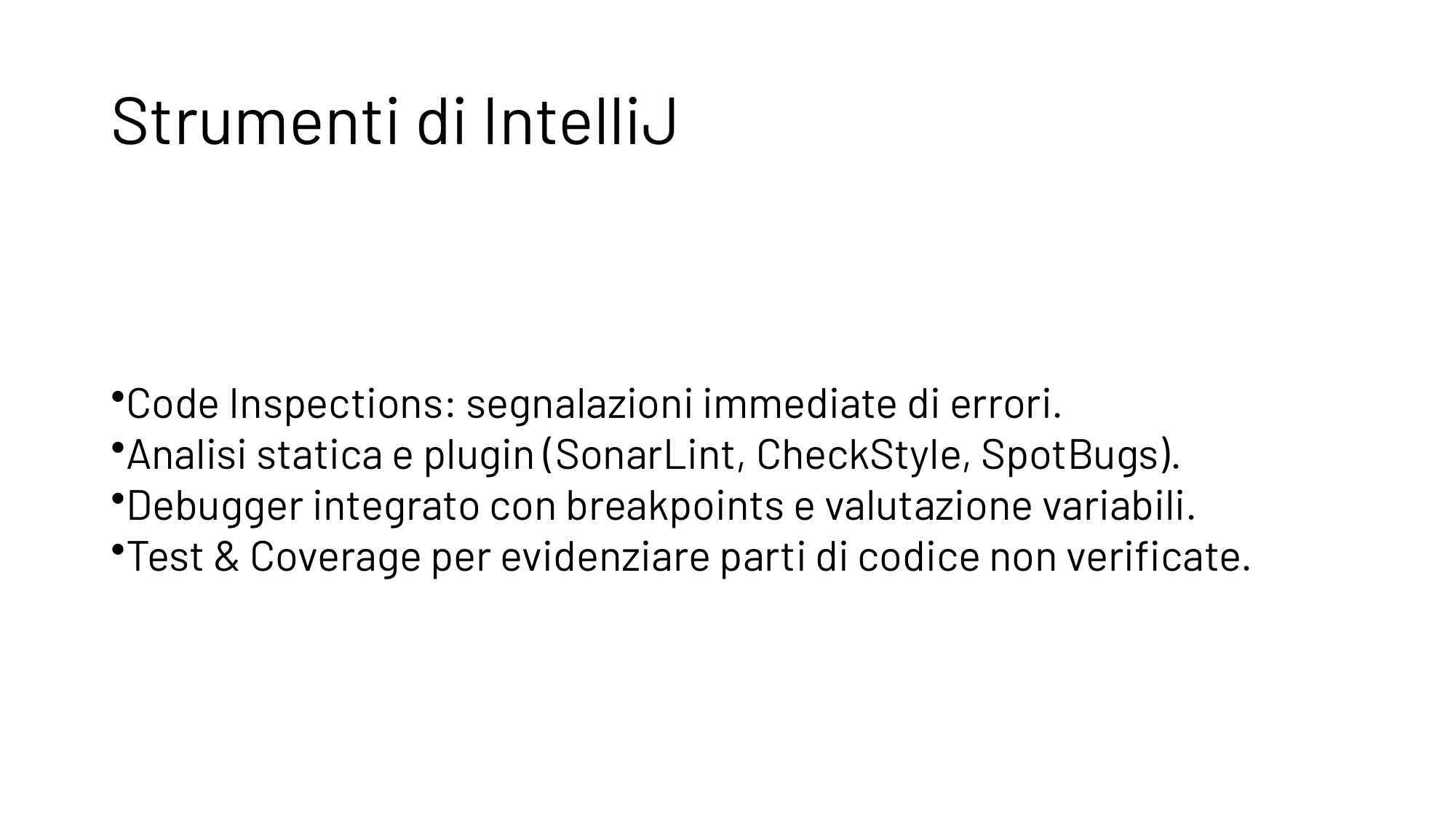

# Strumenti di IntelliJ
Code Inspections: segnalazioni immediate di errori.
Analisi statica e plugin (SonarLint, CheckStyle, SpotBugs).
Debugger integrato con breakpoints e valutazione variabili.
Test & Coverage per evidenziare parti di codice non verificate.